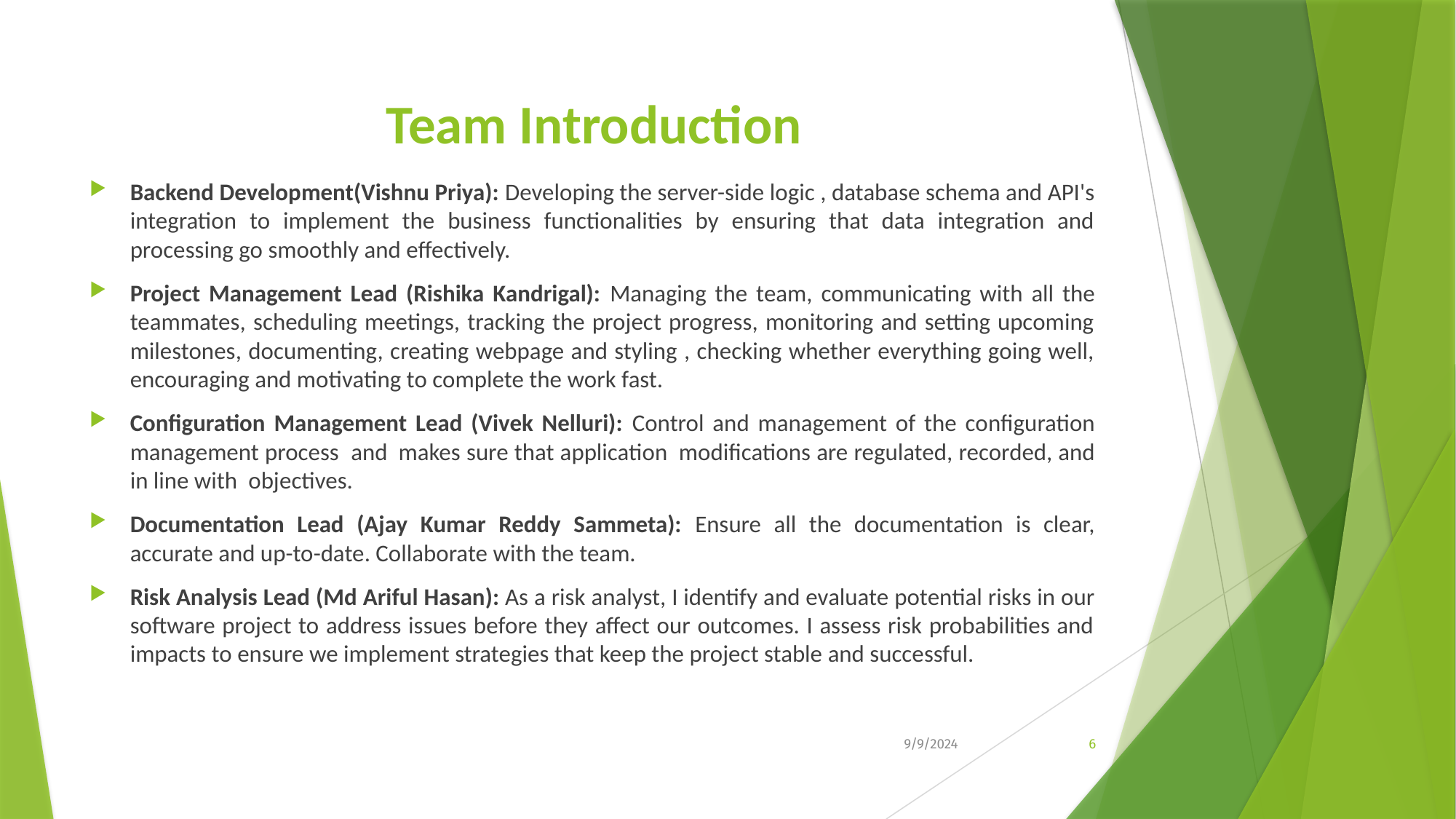

# Team Introduction
Backend Development(Vishnu Priya): Developing the server-side logic , database schema and API's integration to implement the business functionalities by ensuring that data integration and processing go smoothly and effectively.
Project Management Lead (Rishika Kandrigal): Managing the team, communicating with all the teammates, scheduling meetings, tracking the project progress, monitoring and setting upcoming milestones, documenting, creating webpage and styling , checking whether everything going well, encouraging and motivating to complete the work fast.
Configuration Management Lead (Vivek Nelluri): Control and management of the configuration management process  and  makes sure that application  modifications are regulated, recorded, and in line with  objectives.
Documentation Lead (Ajay Kumar Reddy Sammeta): Ensure all the documentation is clear, accurate and up-to-date. Collaborate with the team.
Risk Analysis Lead (Md Ariful Hasan): As a risk analyst, I identify and evaluate potential risks in our software project to address issues before they affect our outcomes. I assess risk probabilities and impacts to ensure we implement strategies that keep the project stable and successful.

9/9/2024
6